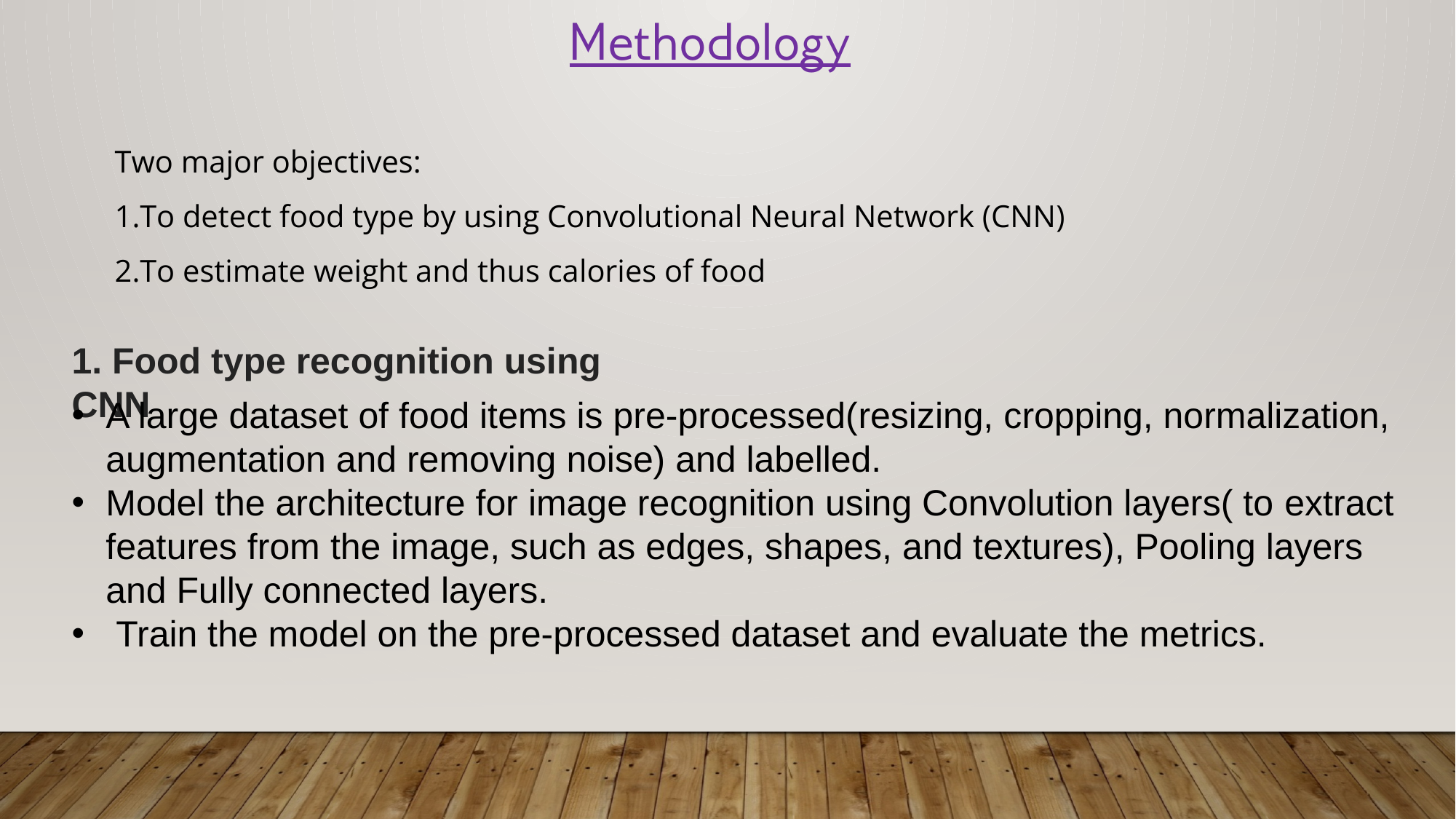

# Methodology
Two major objectives:
To detect food type by using Convolutional Neural Network (CNN)
To estimate weight and thus calories of food
1. Food type recognition using CNN
A large dataset of food items is pre-processed(resizing, cropping, normalization, augmentation and removing noise) and labelled.
Model the architecture for image recognition using Convolution layers( to extract features from the image, such as edges, shapes, and textures), Pooling layers and Fully connected layers.
 Train the model on the pre-processed dataset and evaluate the metrics.